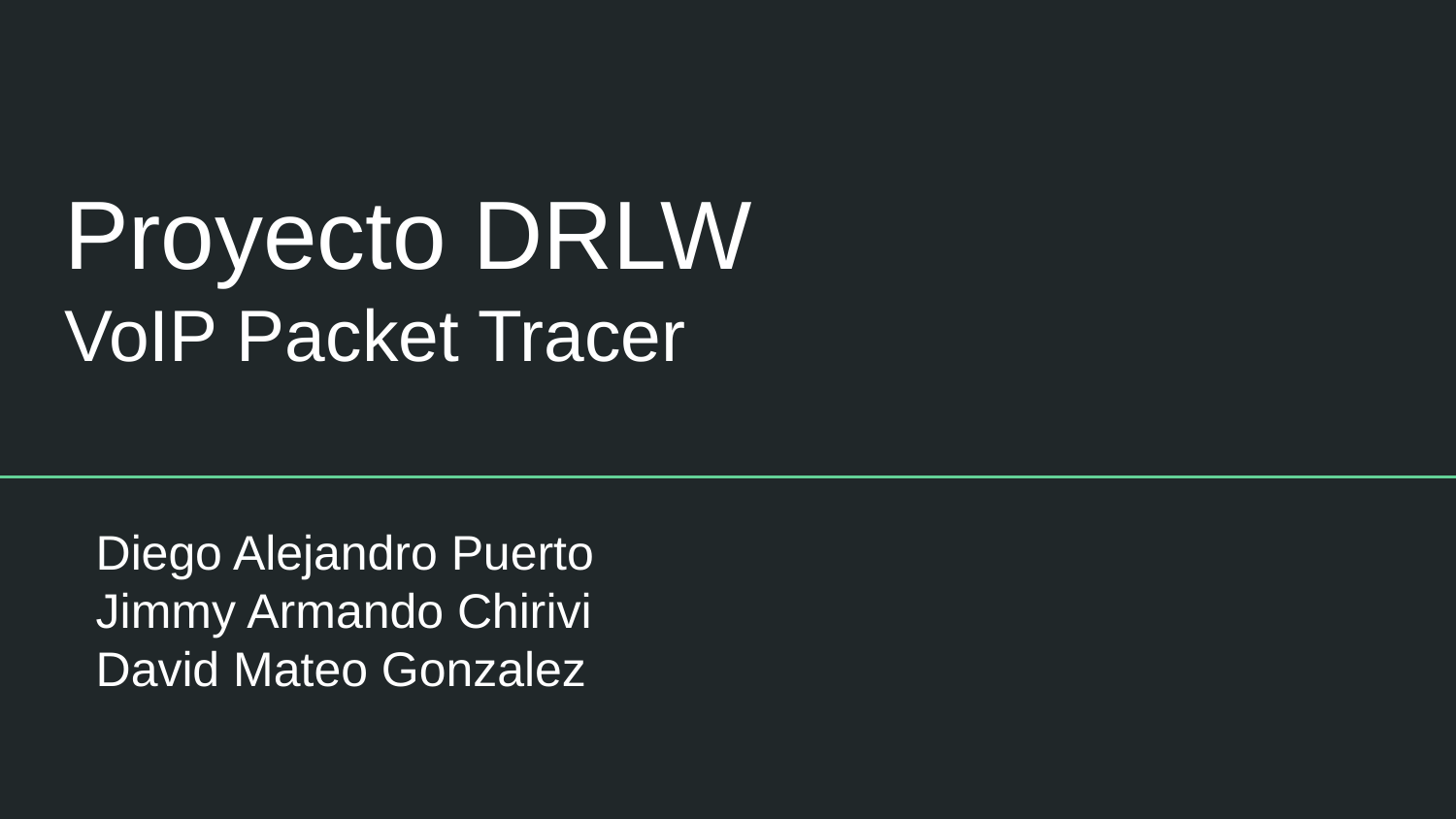

# Proyecto DRLW
VoIP Packet Tracer
Diego Alejandro Puerto
Jimmy Armando Chirivi
David Mateo Gonzalez